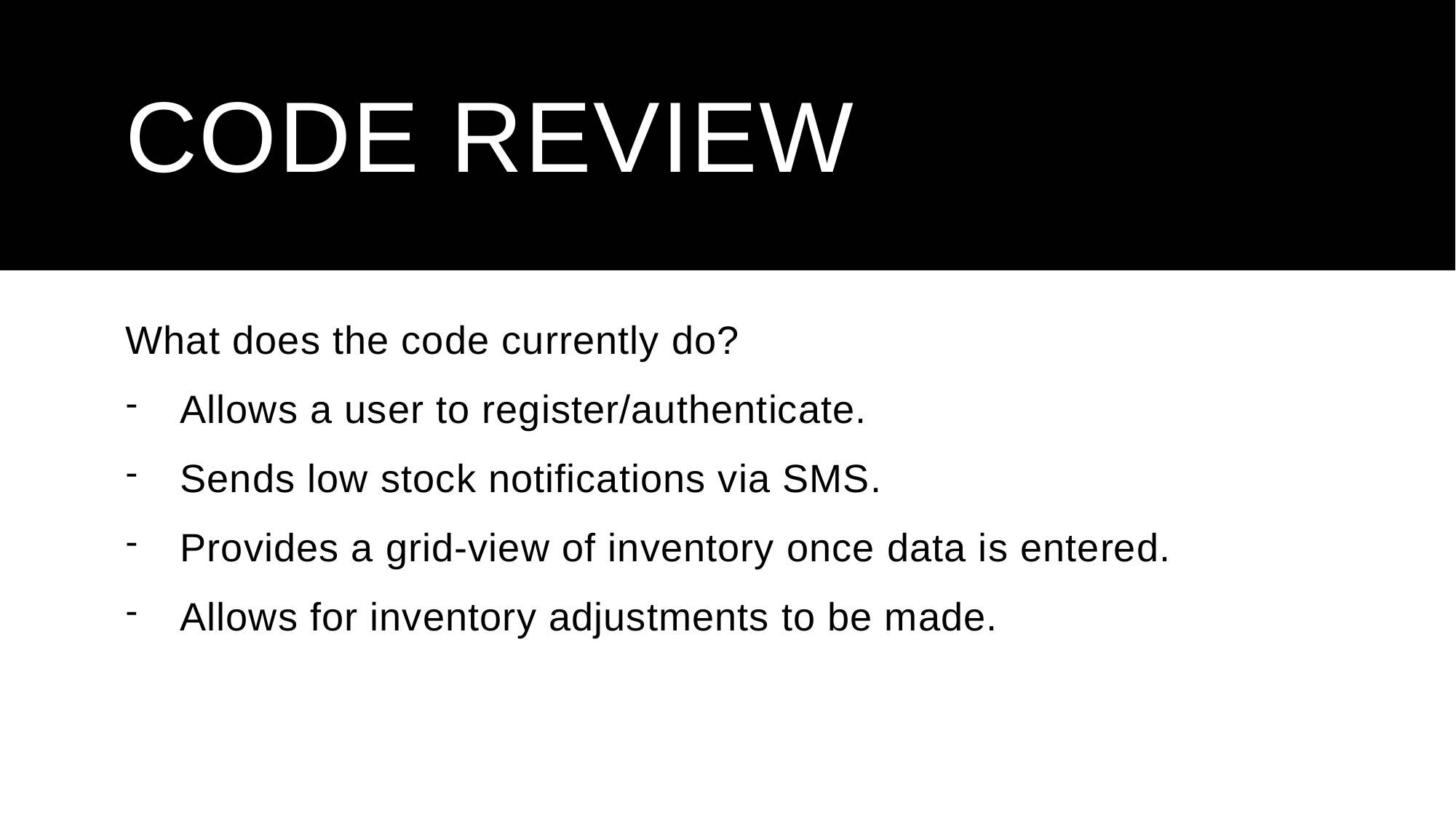

# code review
What does the code currently do?
Allows a user to register/authenticate.
Sends low stock notifications via SMS.
Provides a grid-view of inventory once data is entered.
Allows for inventory adjustments to be made.